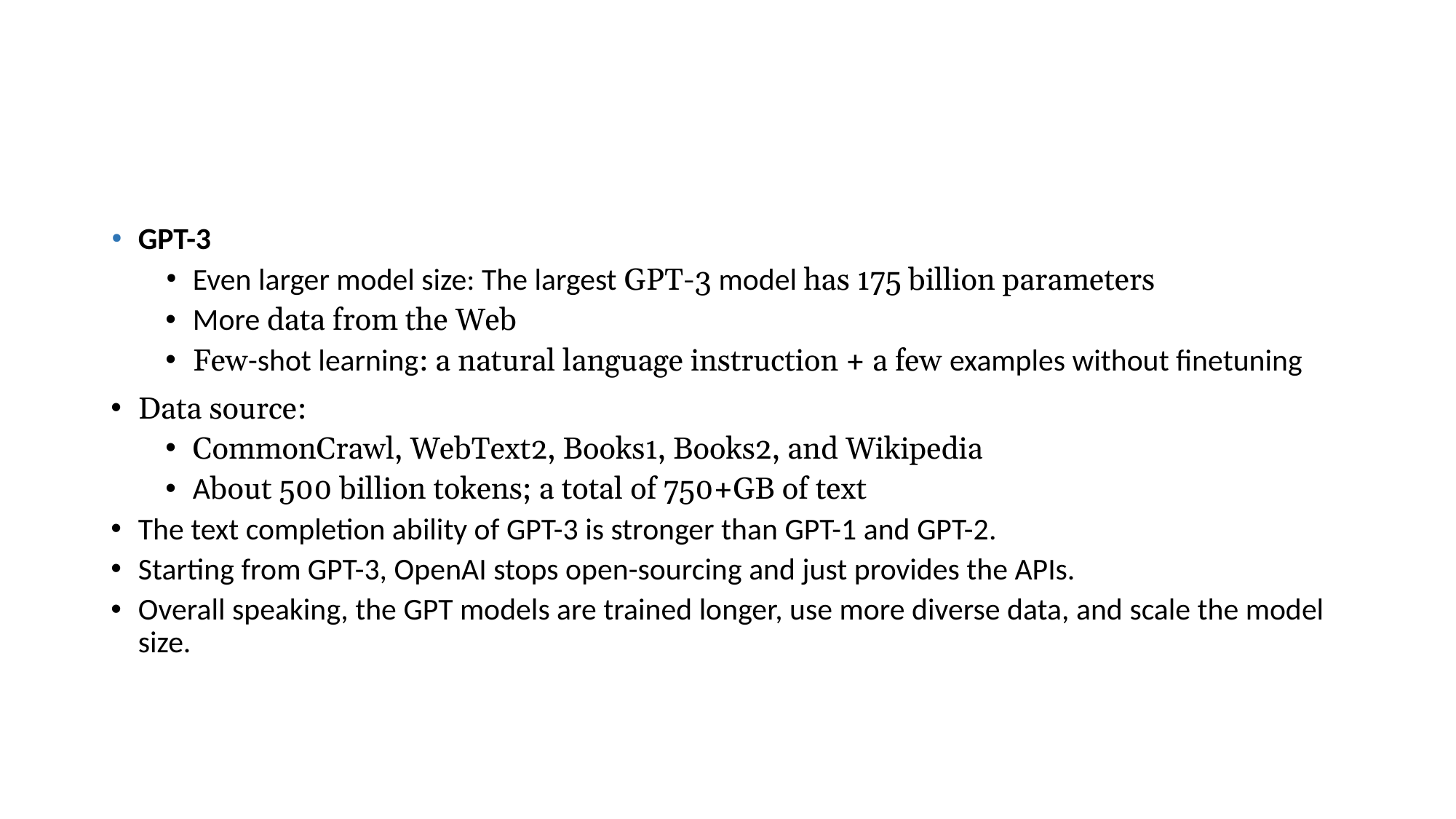

#
GPT-3
Even larger model size: The largest GPT-3 model has 175 billion parameters
More data from the Web
Few-shot learning: a natural language instruction + a few examples without finetuning
Data source:
CommonCrawl, WebText2, Books1, Books2, and Wikipedia
About 500 billion tokens; a total of 750+GB of text
The text completion ability of GPT-3 is stronger than GPT-1 and GPT-2.
Starting from GPT-3, OpenAI stops open-sourcing and just provides the APIs.
Overall speaking, the GPT models are trained longer, use more diverse data, and scale the model size.